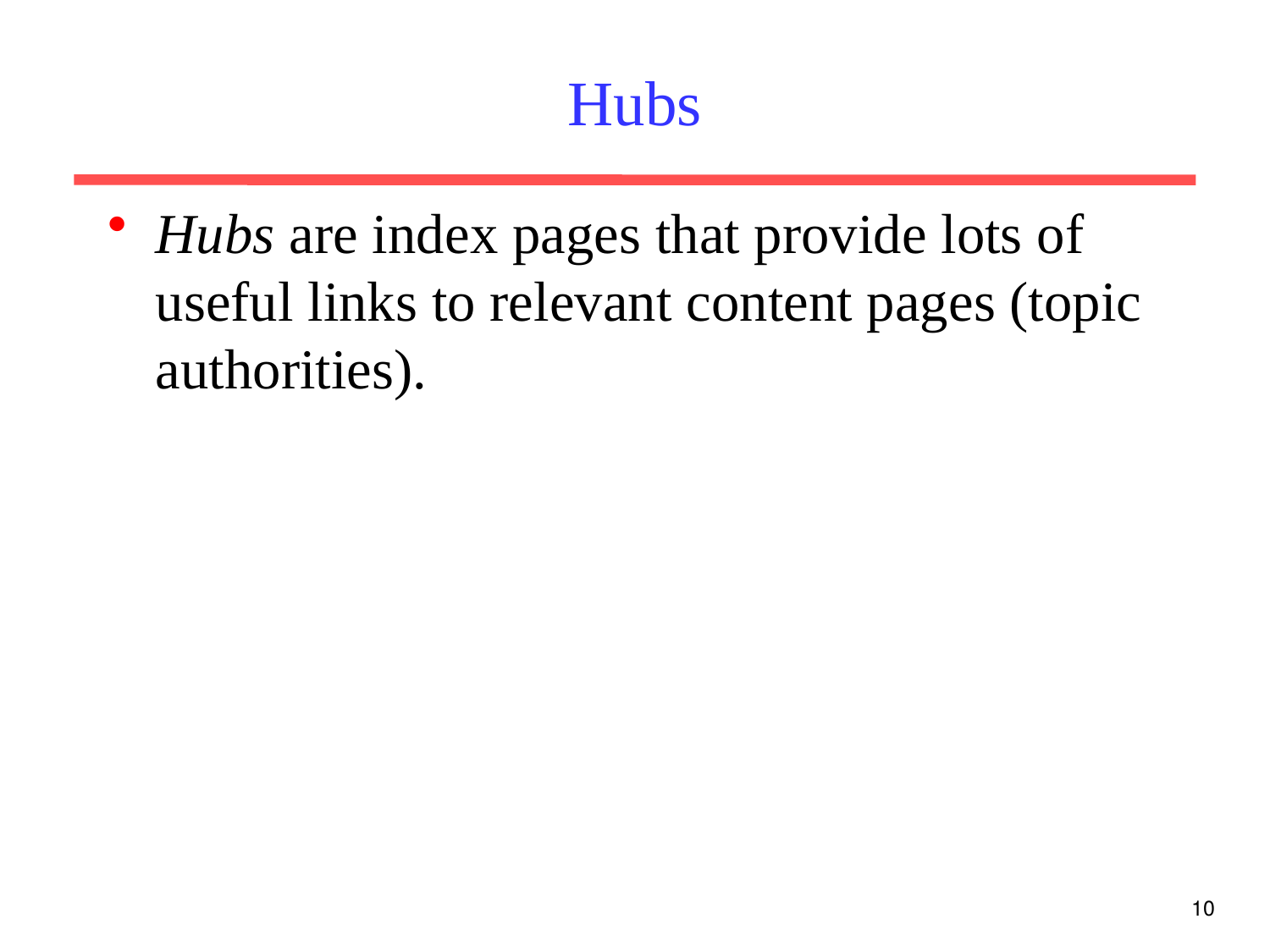

# Hubs
Hubs are index pages that provide lots of useful links to relevant content pages (topic authorities).
10